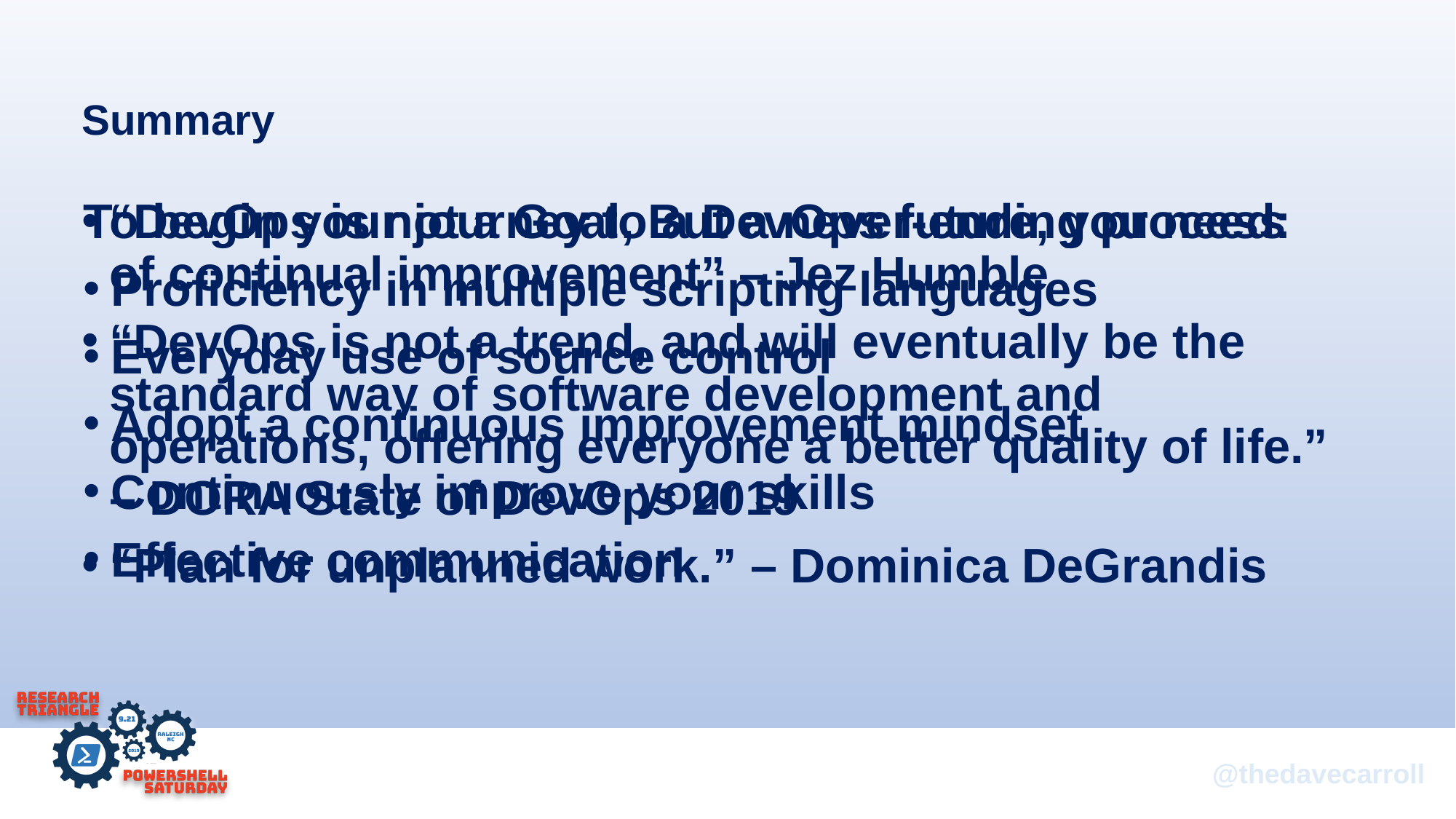

# Summary
“DevOps is not a Goal, But a never-ending process of continual improvement” – Jez Humble
“DevOps is not a trend, and will eventually be the standard way of software development and operations, offering everyone a better quality of life.” – DORA State of DevOps 2019
“Plan for unplanned work.” – Dominica DeGrandis
To begin your journey to a DevOps future, you need:
Proficiency in multiple scripting languages
Everyday use of source control
Adopt a continuous improvement mindset
Continuously improve your skills
Effective communication